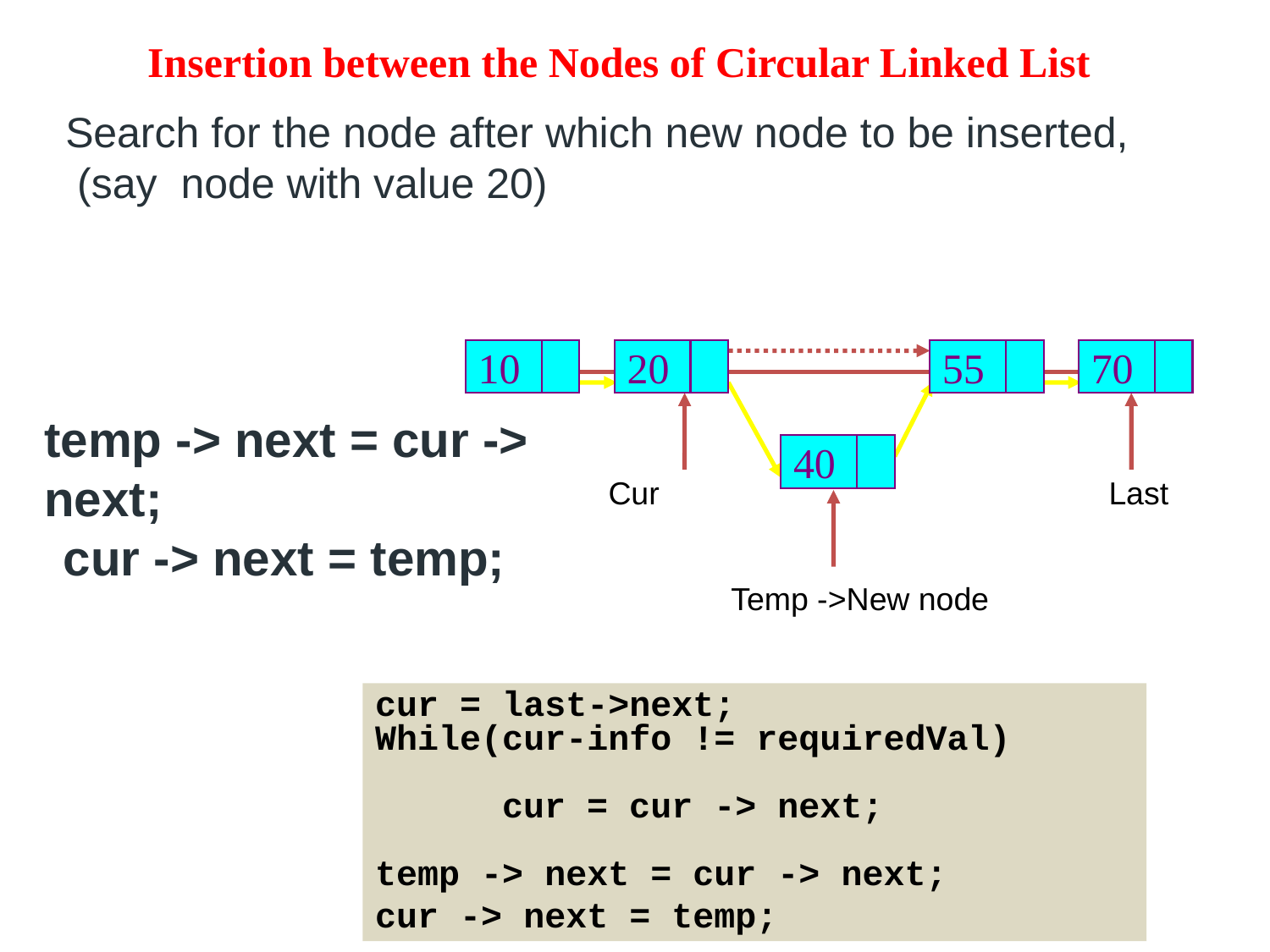

# Insertion between the Nodes of Circular Linked List
Search for the node after which new node to be inserted,
 (say  node with value 20)

10

20

55

70

40

Cur
Last

Temp ->New node
temp -> next = cur -> next;
      cur -> next = temp;
cur = last->next;
While(cur-info != requiredVal)
      cur = cur -> next;

temp -> next = cur -> next;
cur -> next = temp;